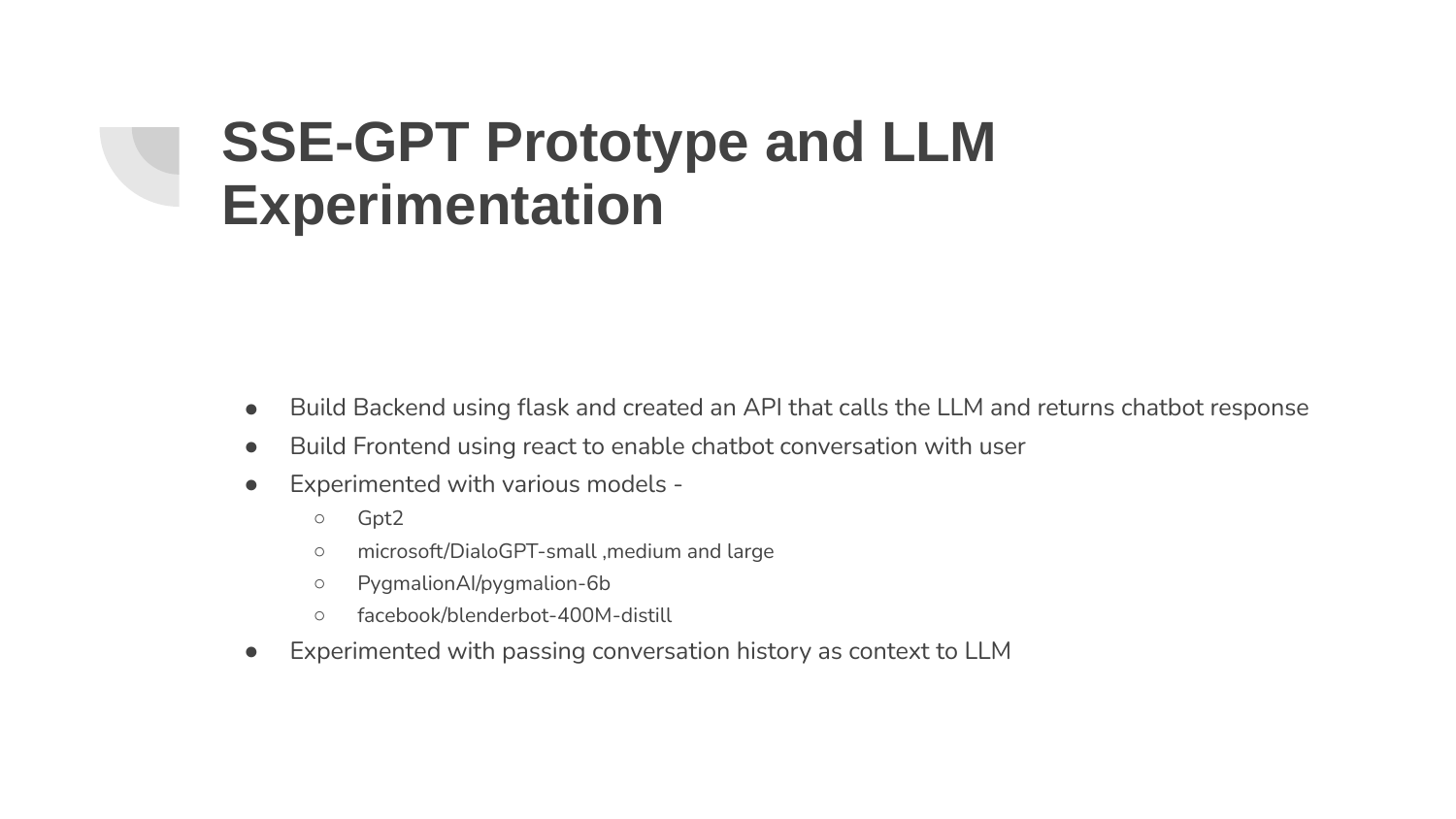

# SSE-GPT Prototype and LLM Experimentation

Build Backend using flask and created an API that calls the LLM and returns chatbot response
Build Frontend using react to enable chatbot conversation with user
Experimented with various models -
Gpt2
microsoft/DialoGPT-small ,medium and large
PygmalionAI/pygmalion-6b
facebook/blenderbot-400M-distill
Experimented with passing conversation history as context to LLM